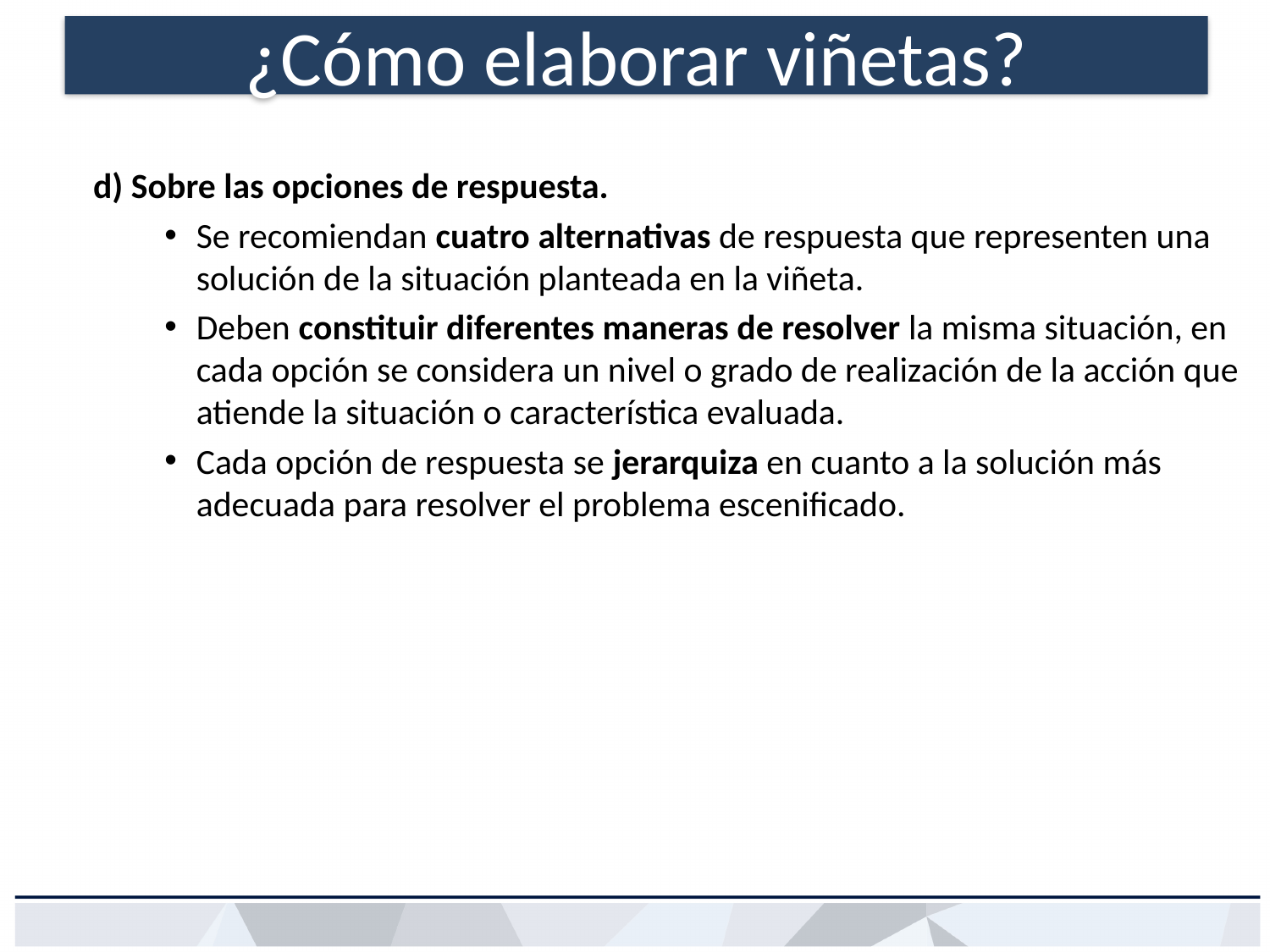

# ¿Cómo elaborar viñetas?

d) Sobre las opciones de respuesta.
Se recomiendan cuatro alternativas de respuesta que representen una solución de la situación planteada en la viñeta.
Deben constituir diferentes maneras de resolver la misma situación, en cada opción se considera un nivel o grado de realización de la acción que atiende la situación o característica evaluada.
Cada opción de respuesta se jerarquiza en cuanto a la solución más adecuada para resolver el problema escenificado.